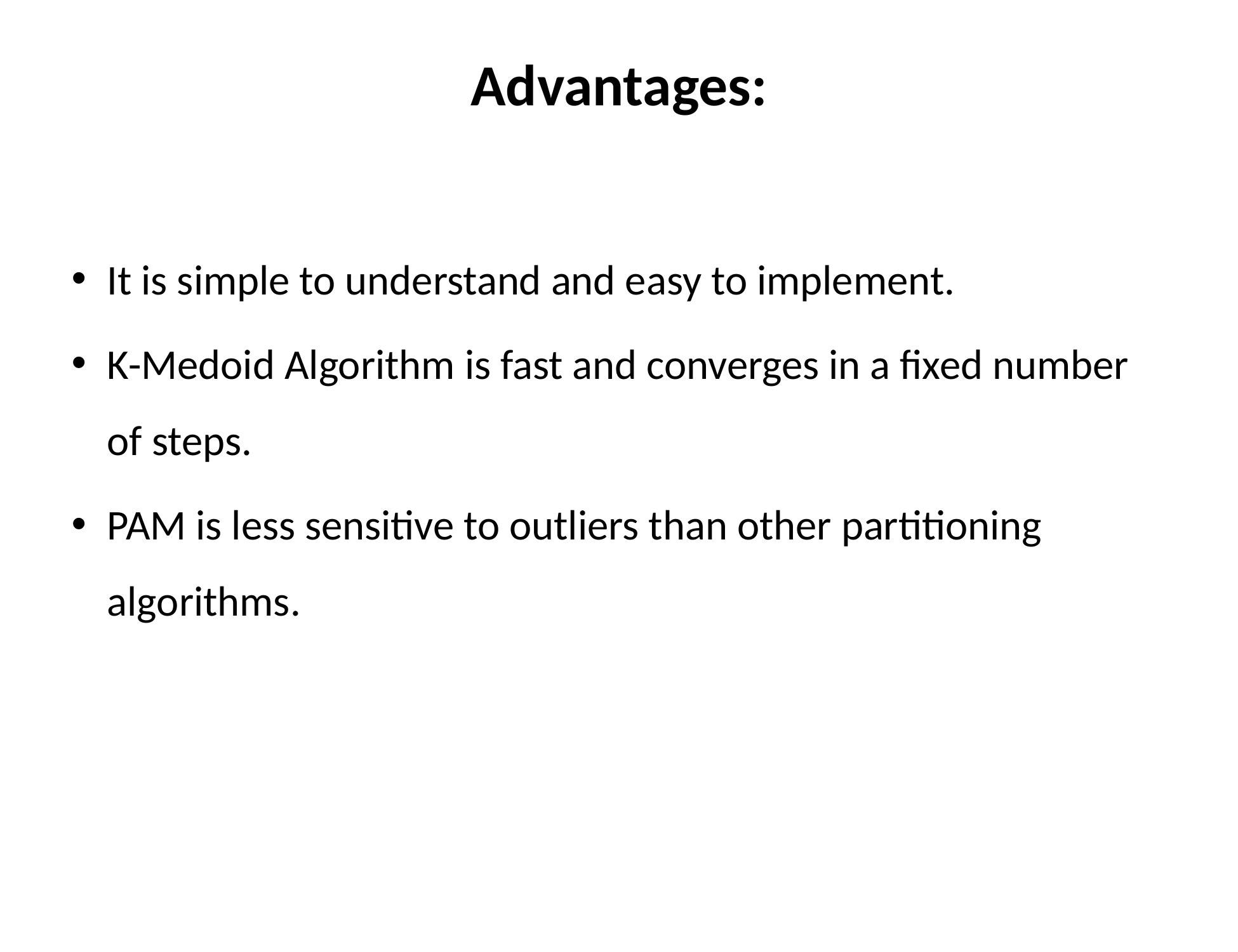

# Advantages:
It is simple to understand and easy to implement.
K-Medoid Algorithm is fast and converges in a fixed number of steps.
PAM is less sensitive to outliers than other partitioning algorithms.